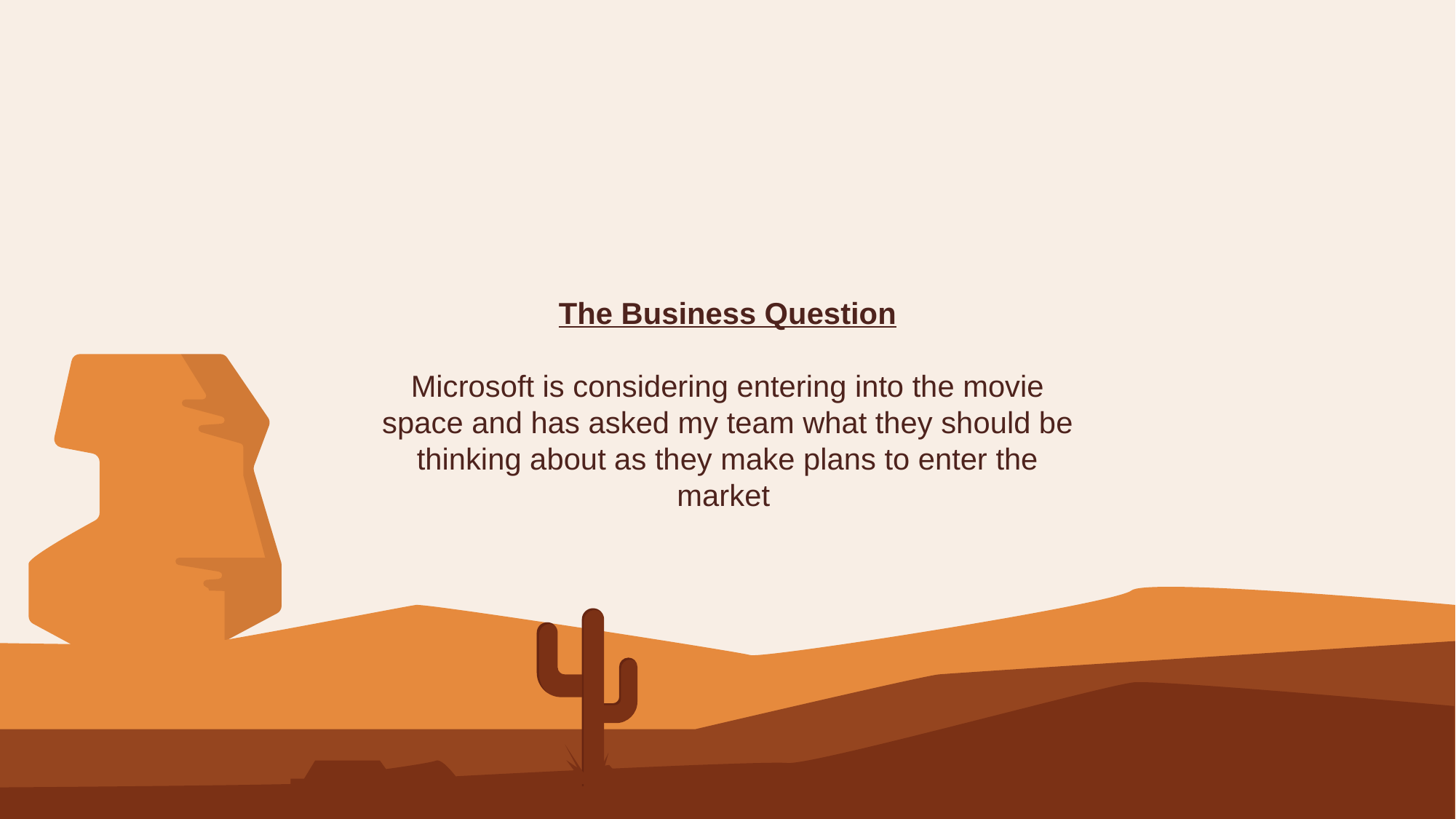

The Business Question
Microsoft is considering entering into the movie space and has asked my team what they should be thinking about as they make plans to enter the market